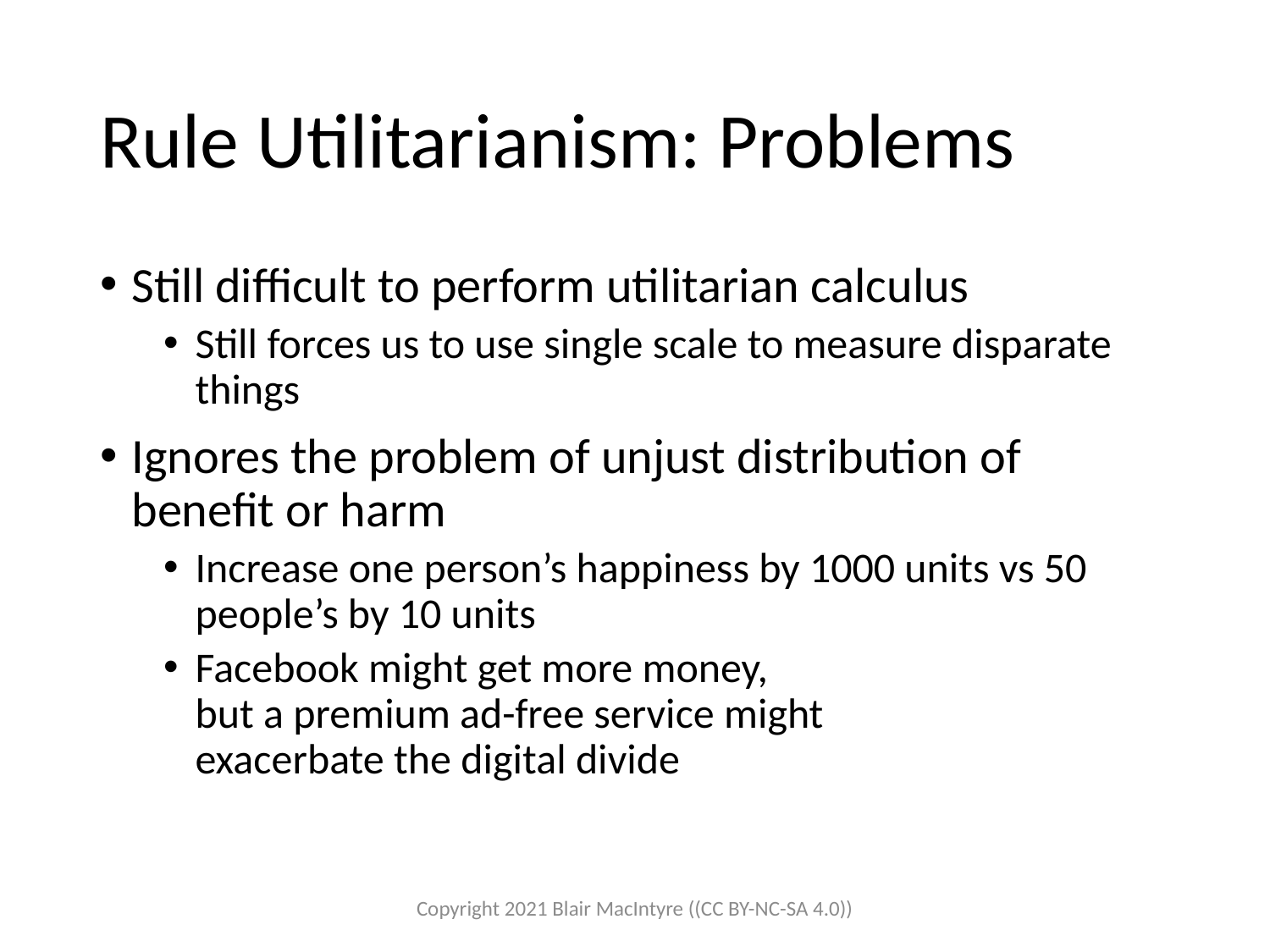

# Rule Utilitarianism: Problems
Still difficult to perform utilitarian calculus
Still forces us to use single scale to measure disparate things
Ignores the problem of unjust distribution of benefit or harm
Increase one person’s happiness by 1000 units vs 50 people’s by 10 units
Facebook might get more money,
but a premium ad-free service might
exacerbate the digital divide

Copyright 2021 Blair MacIntyre ((CC BY-NC-SA 4.0))